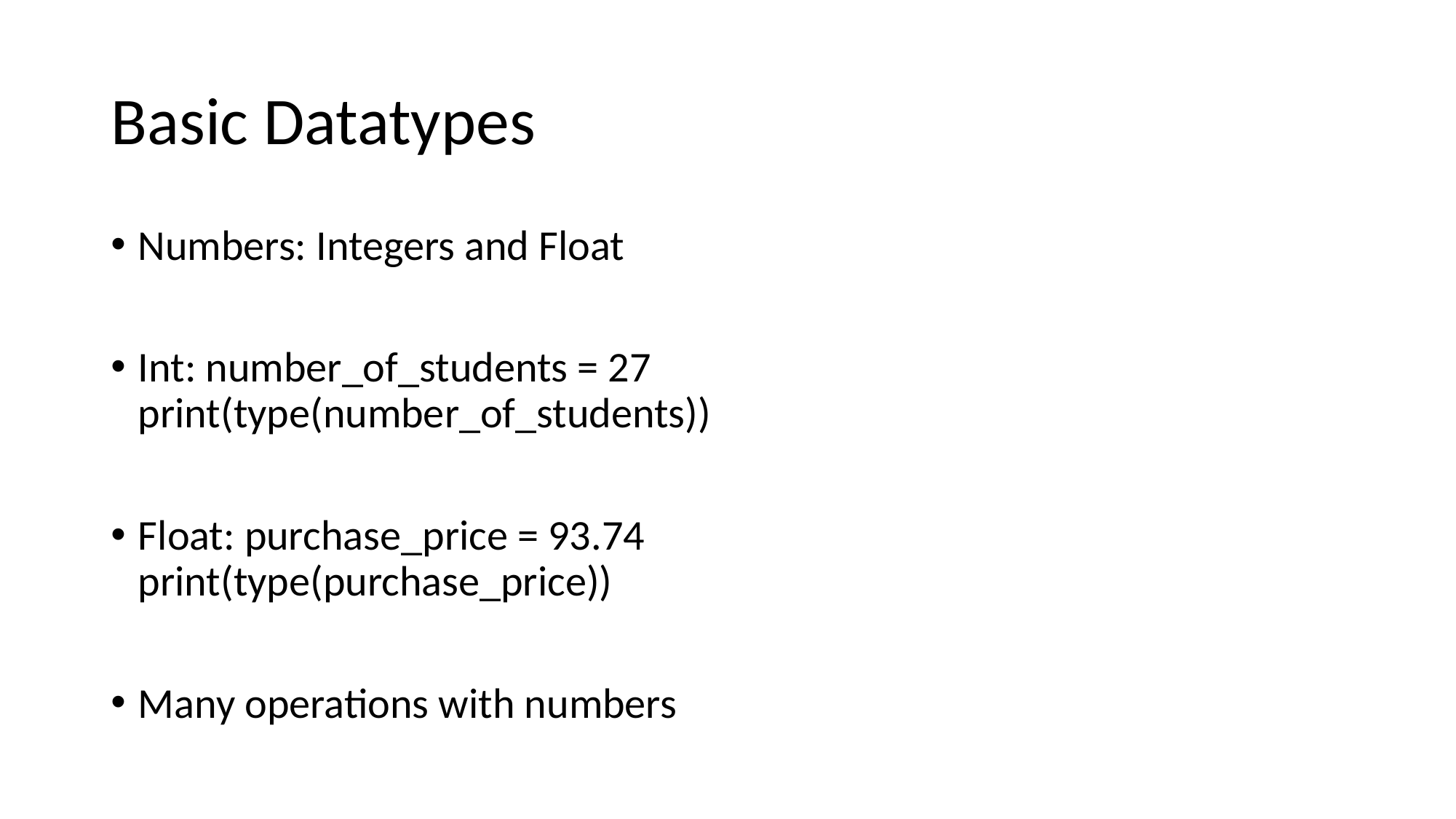

# Basic Datatypes
Numbers: Integers and Float

Int: number_of_students = 27
print(type(number_of_students))

Float: purchase_price = 93.74
print(type(purchase_price))

Many operations with numbers